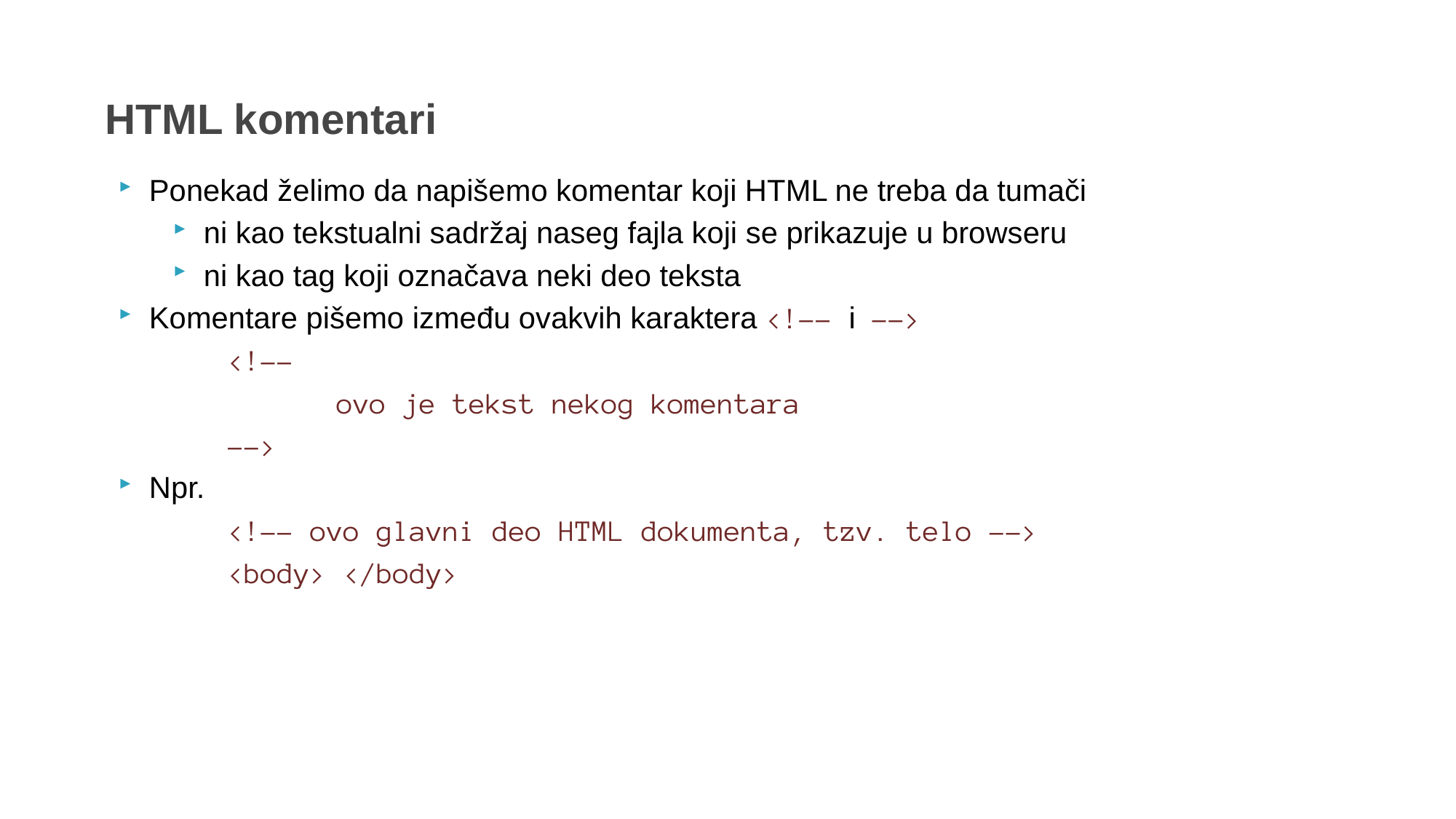

HTML komentari
Ponekad želimo da napišemo komentar koji HTML ne treba da tumači
ni kao tekstualni sadržaj naseg fajla koji se prikazuje u browseru
ni kao tag koji označava neki deo teksta
Komentare pišemo između ovakvih karaktera <!-- i -->
	<!--
		ovo je tekst nekog komentara
	-->
Npr.
	<!-- ovo glavni deo HTML dokumenta, tzv. telo -->
	<body> </body>